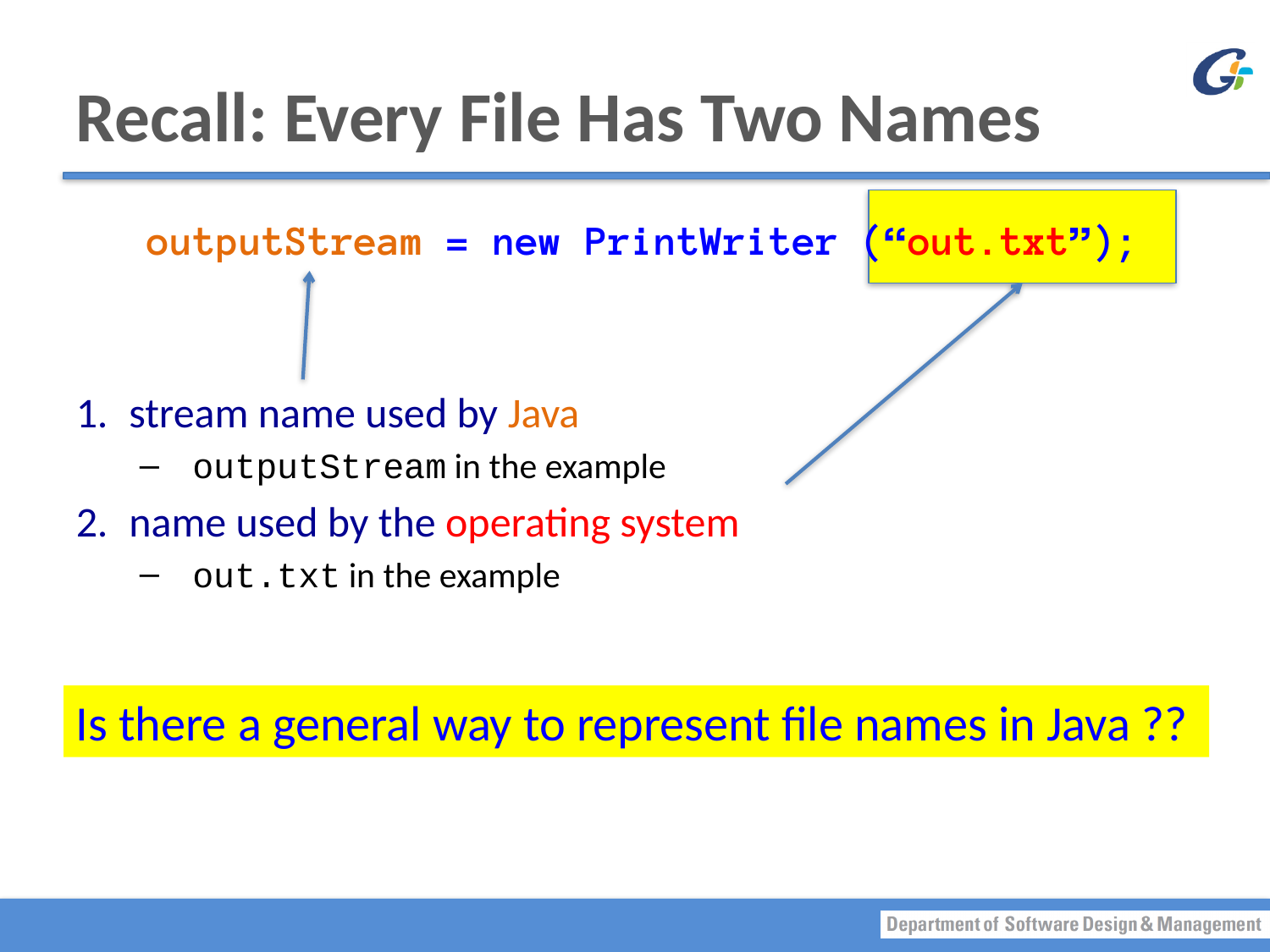

# Recall: Every File Has Two Names

outputStream = new PrintWriter (“out.txt”);
stream name used by Java
outputStream in the example
name used by the operating system
out.txt in the example
Is there a general way to represent file names in Java ??